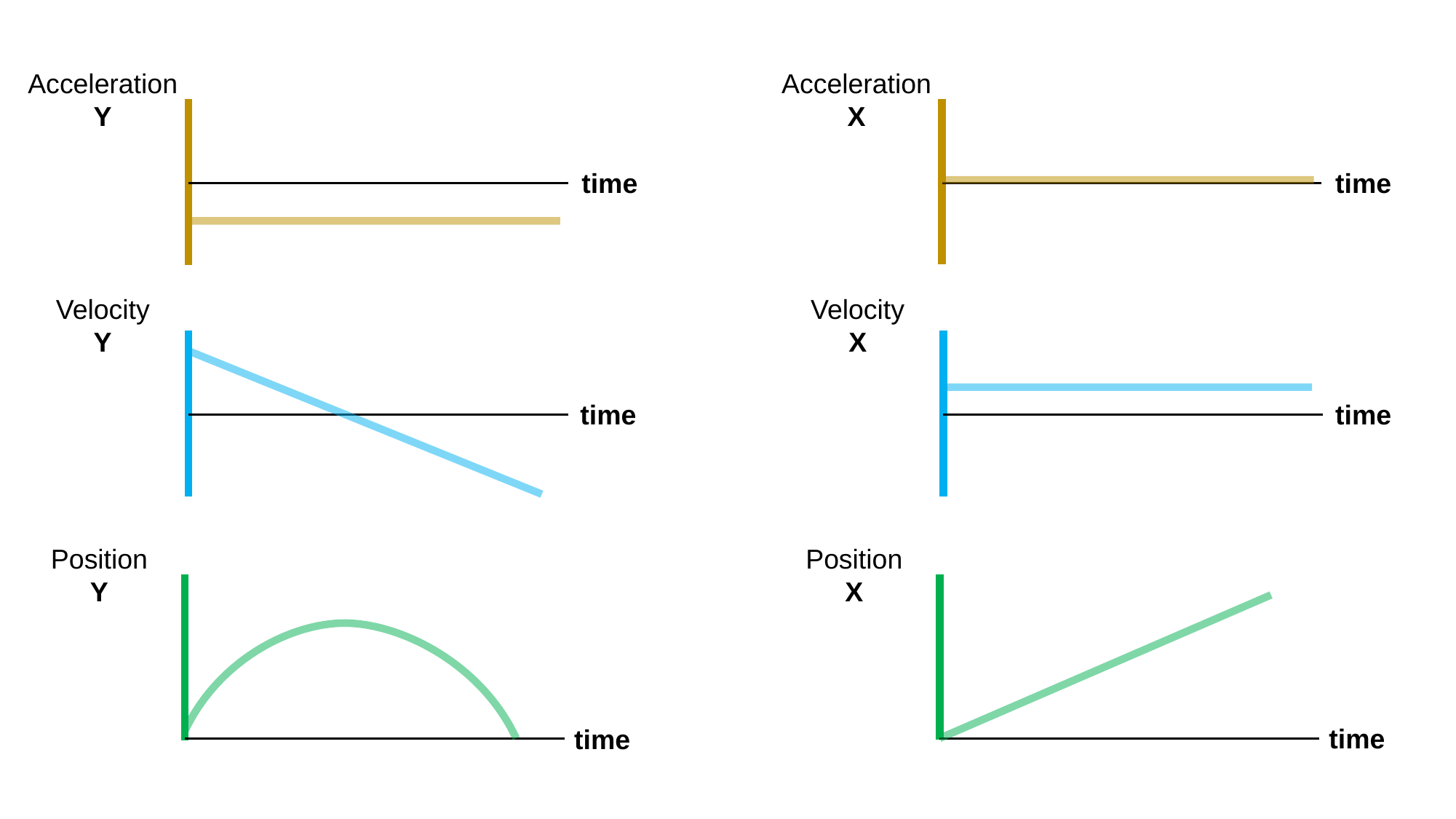

Acceleration
X
Acceleration
Y
time
time
Velocity
Y
Velocity
X
time
time
Position
X
Position
Y

time
time